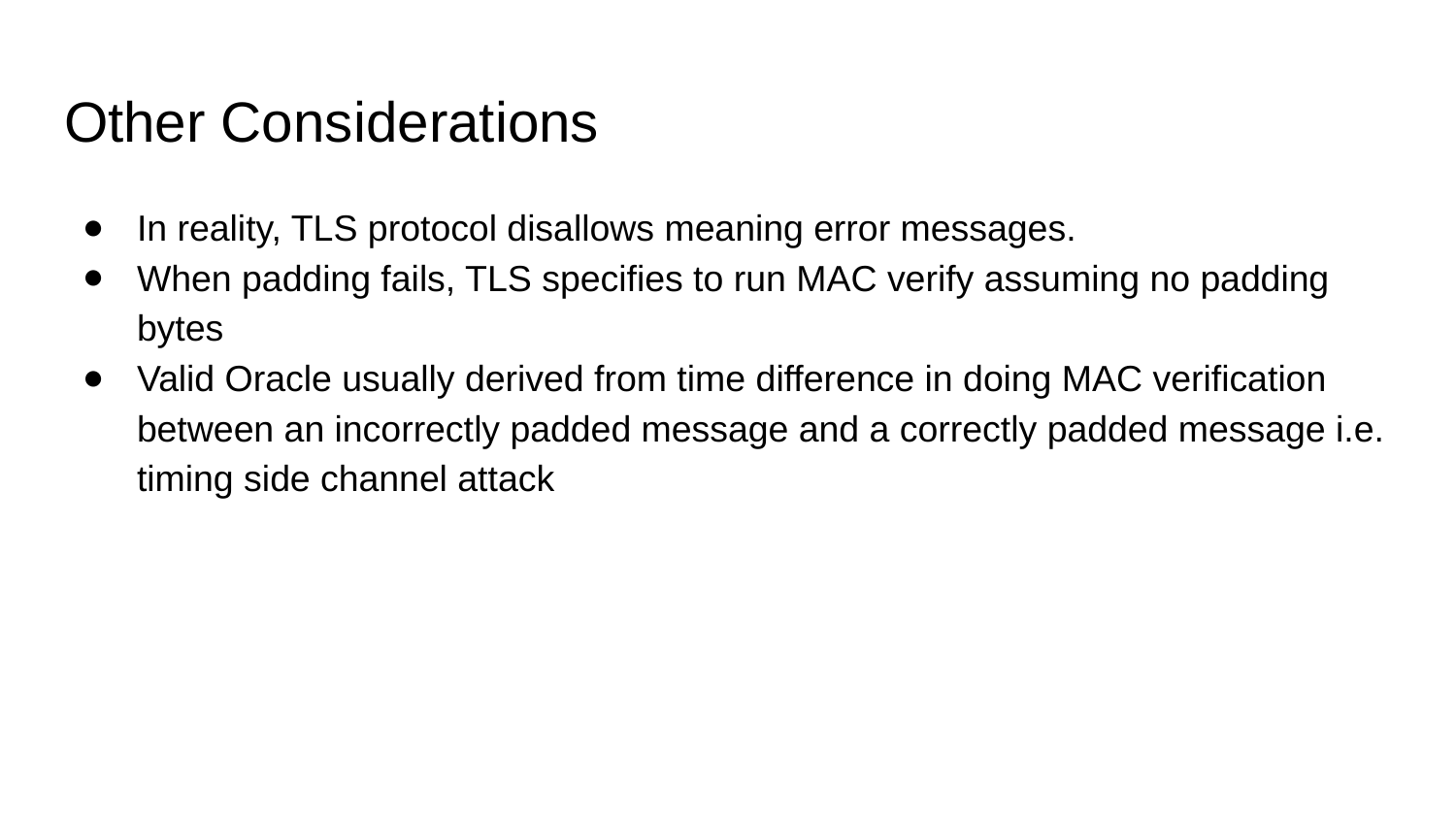

# Other Considerations
In reality, TLS protocol disallows meaning error messages.
When padding fails, TLS specifies to run MAC verify assuming no padding bytes
Valid Oracle usually derived from time difference in doing MAC verification between an incorrectly padded message and a correctly padded message i.e. timing side channel attack